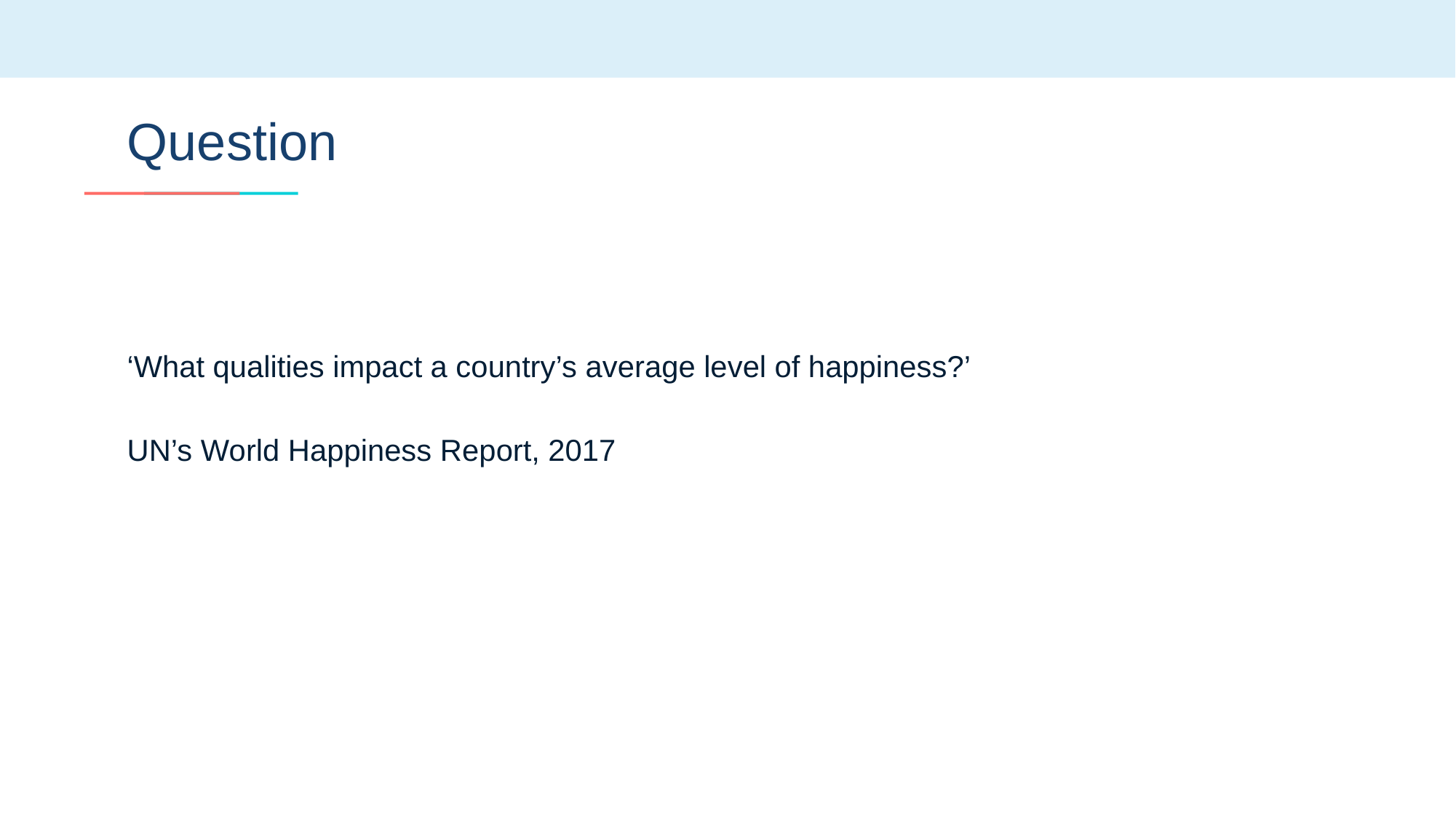

# Question
‘What qualities impact a country’s average level of happiness?’

UN’s World Happiness Report, 2017